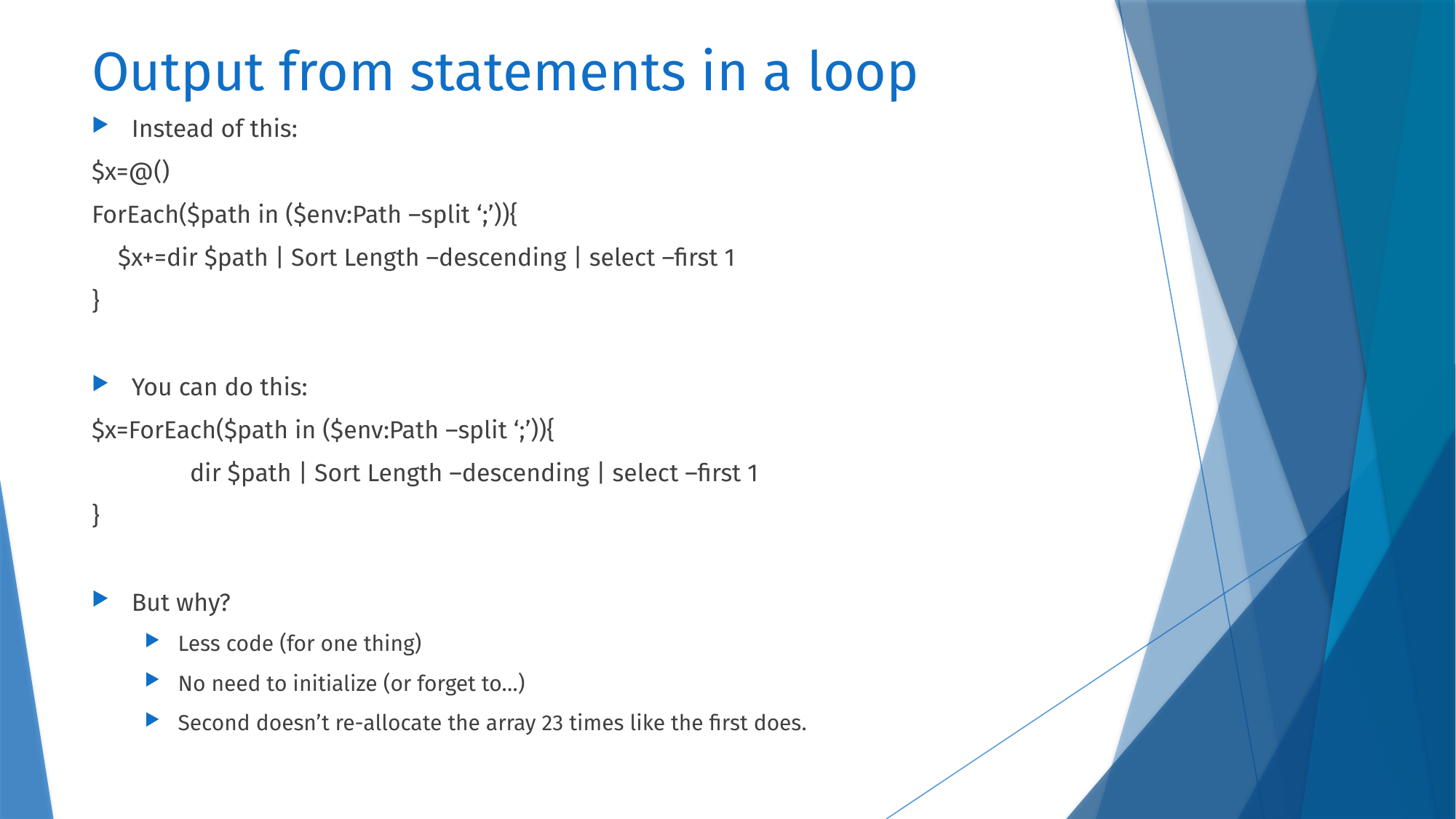

# Output from statements in a loop
Instead of this:
$x=@()
ForEach($path in ($env:Path –split ‘;’)){
    $x+=dir $path | Sort Length –descending | select –first 1
}

You can do this:
$x=ForEach($path in ($env:Path –split ‘;’)){
	dir $path | Sort Length –descending | select –first 1
}

But why?
Less code (for one thing)
No need to initialize (or forget to…)
Second doesn’t re-allocate the array 23 times like the first does.